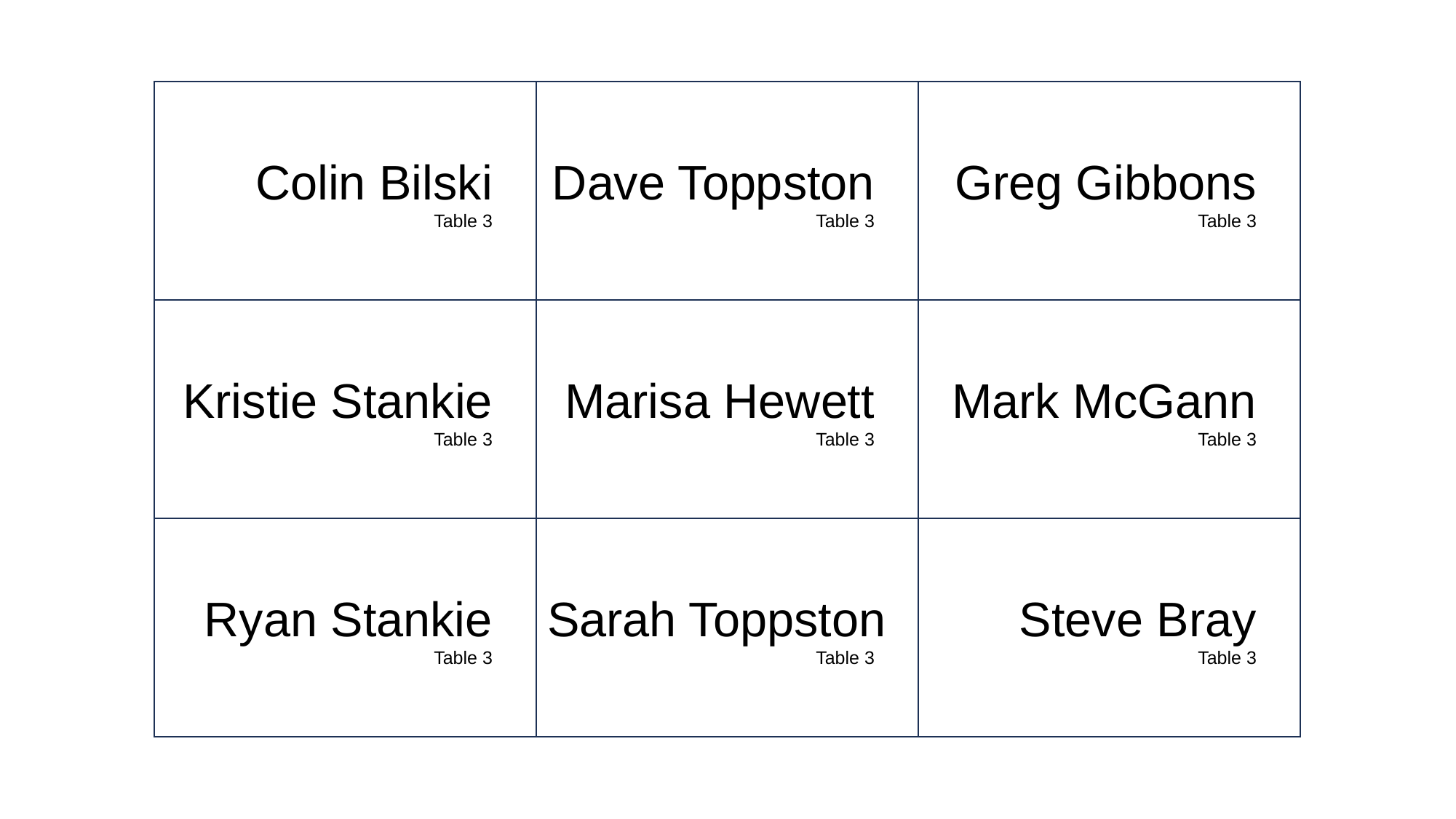

Colin Bilski
	Table 3
	Dave Toppston
	Table 3
	Greg Gibbons
	Table 3
	Kristie Stankie
	Table 3
	Marisa Hewett
	Table 3
	Mark McGann
	Table 3
	Ryan Stankie
	Table 3
	Sarah Toppston
	Table 3
	Steve Bray
	Table 3